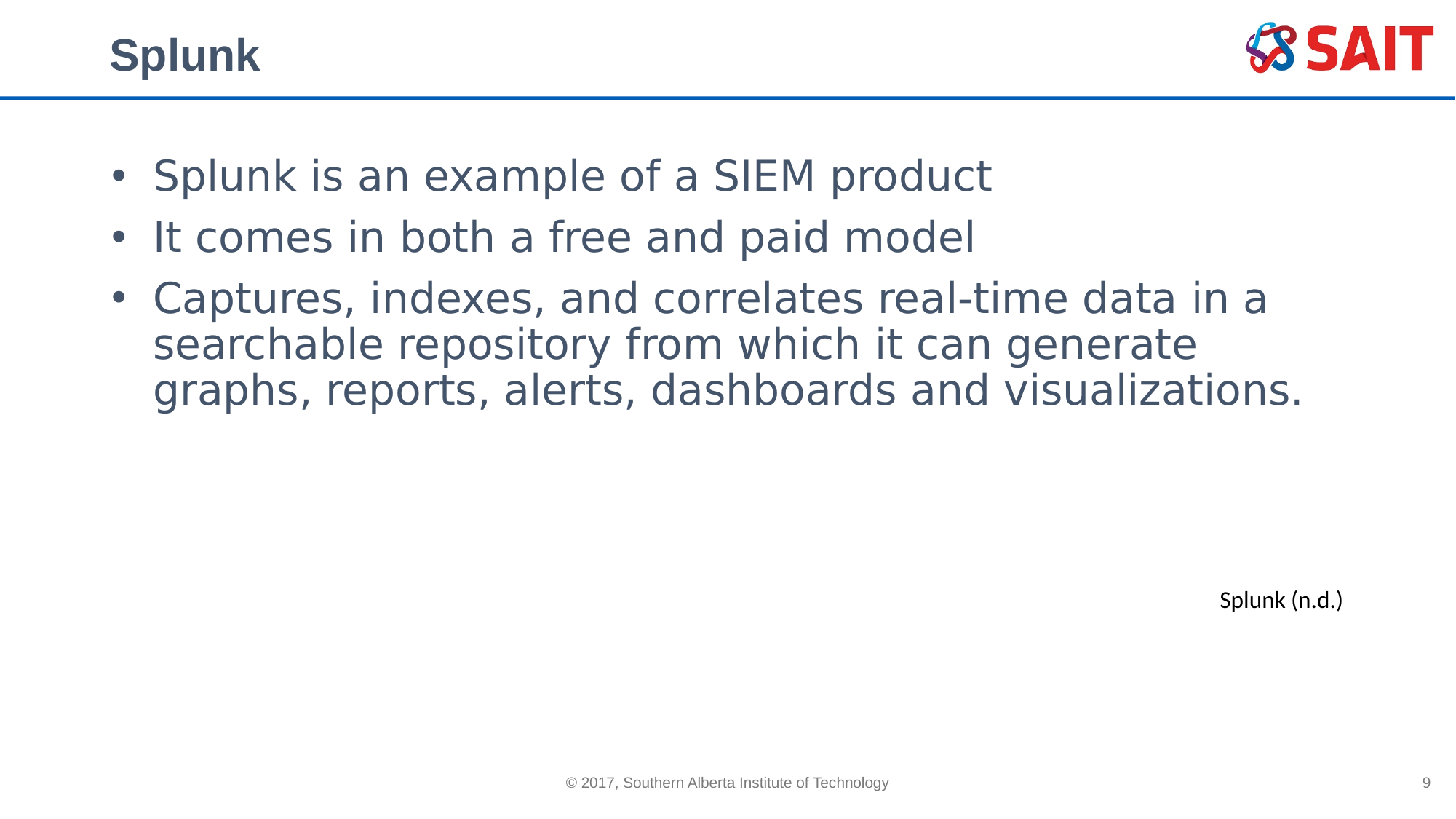

# Splunk
Splunk is an example of a SIEM product
It comes in both a free and paid model
Captures, indexes, and correlates real-time data in a searchable repository from which it can generate graphs, reports, alerts, dashboards and visualizations.

Splunk (n.d.)